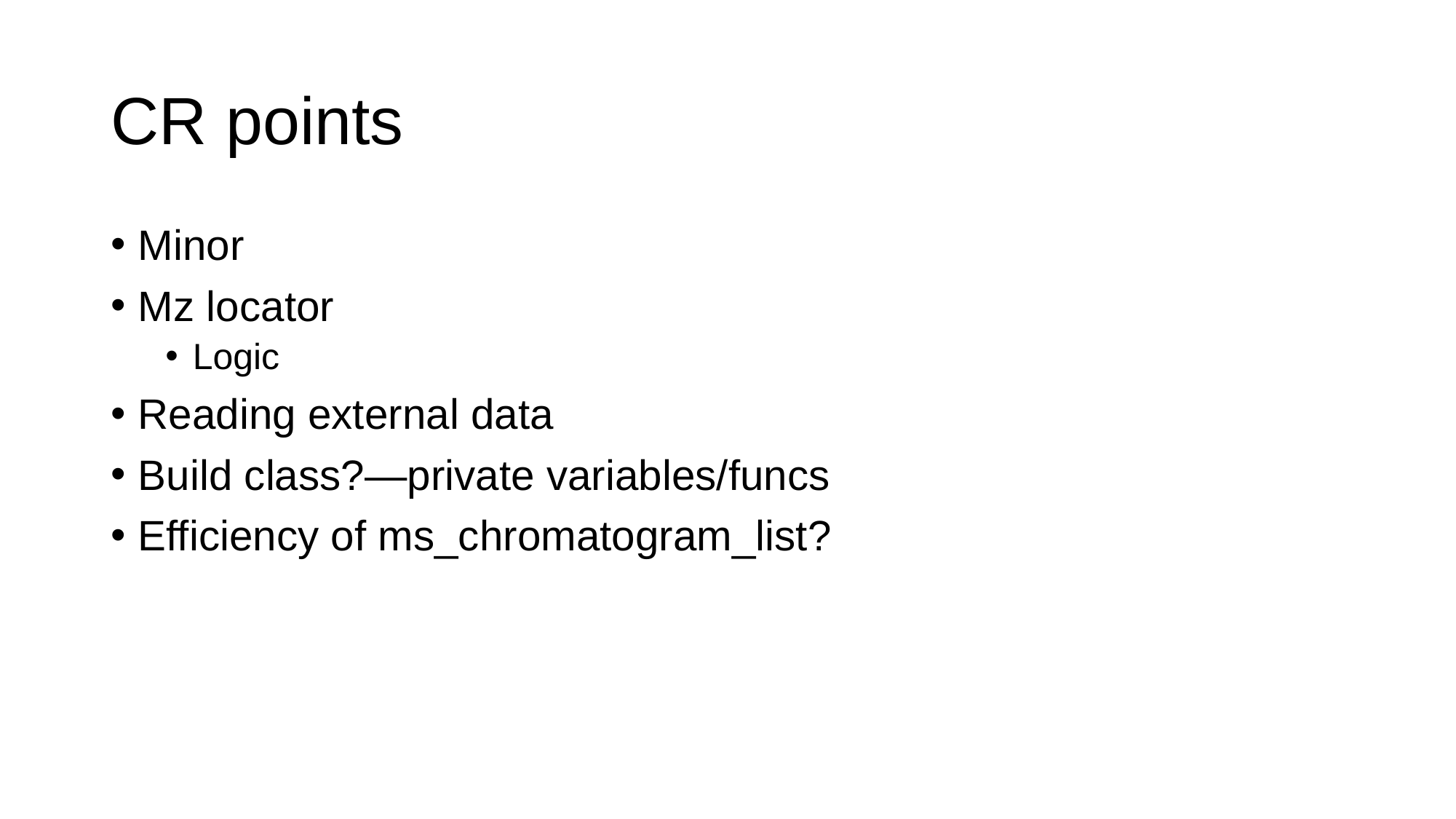

# CR points
Minor
Mz locator
Logic
Reading external data
Build class?—private variables/funcs
Efficiency of ms_chromatogram_list?